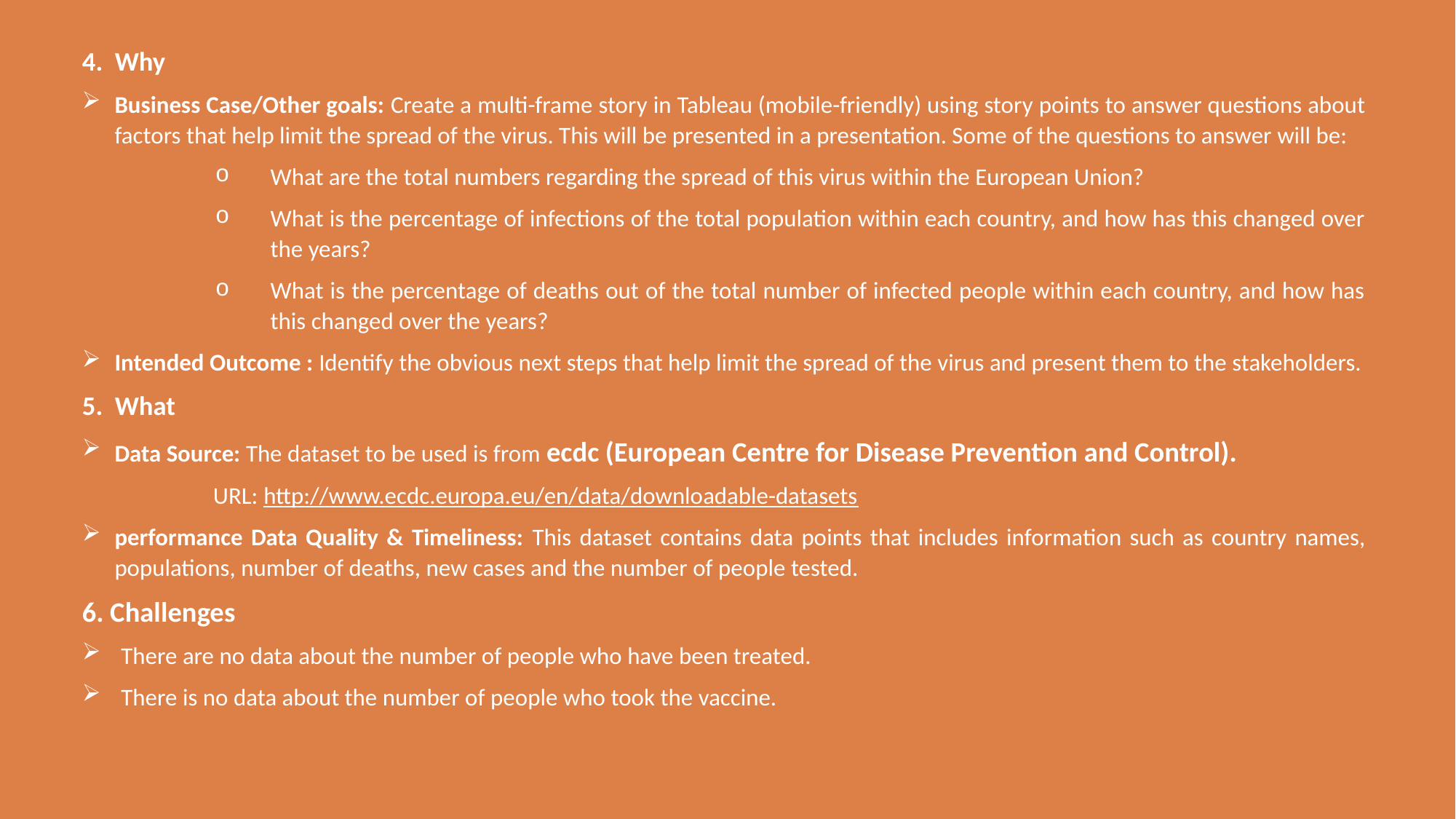

4.  Why
Business Case/Other goals: Create a multi-frame story in Tableau (mobile-friendly) using story points to answer questions about factors that help limit the spread of the virus. This will be presented in a presentation. Some of the questions to answer will be:
What are the total numbers regarding the spread of this virus within the European Union?
What is the percentage of infections of the total population within each country, and how has this changed over the years?
What is the percentage of deaths out of the total number of infected people within each country, and how has this changed over the years?
Intended Outcome : Identify the obvious next steps that help limit the spread of the virus and present them to the stakeholders.
5.  What
Data Source: The dataset to be used is from ecdc (European Centre for Disease Prevention and Control).
                        URL: http://www.ecdc.europa.eu/en/data/downloadable-datasets
performance Data Quality & Timeliness: This dataset contains data points that includes information such as country names, populations, number of deaths, new cases and the number of people tested.
6. Challenges
There are no data about the number of people who have been treated.
There is no data about the number of people who took the vaccine.